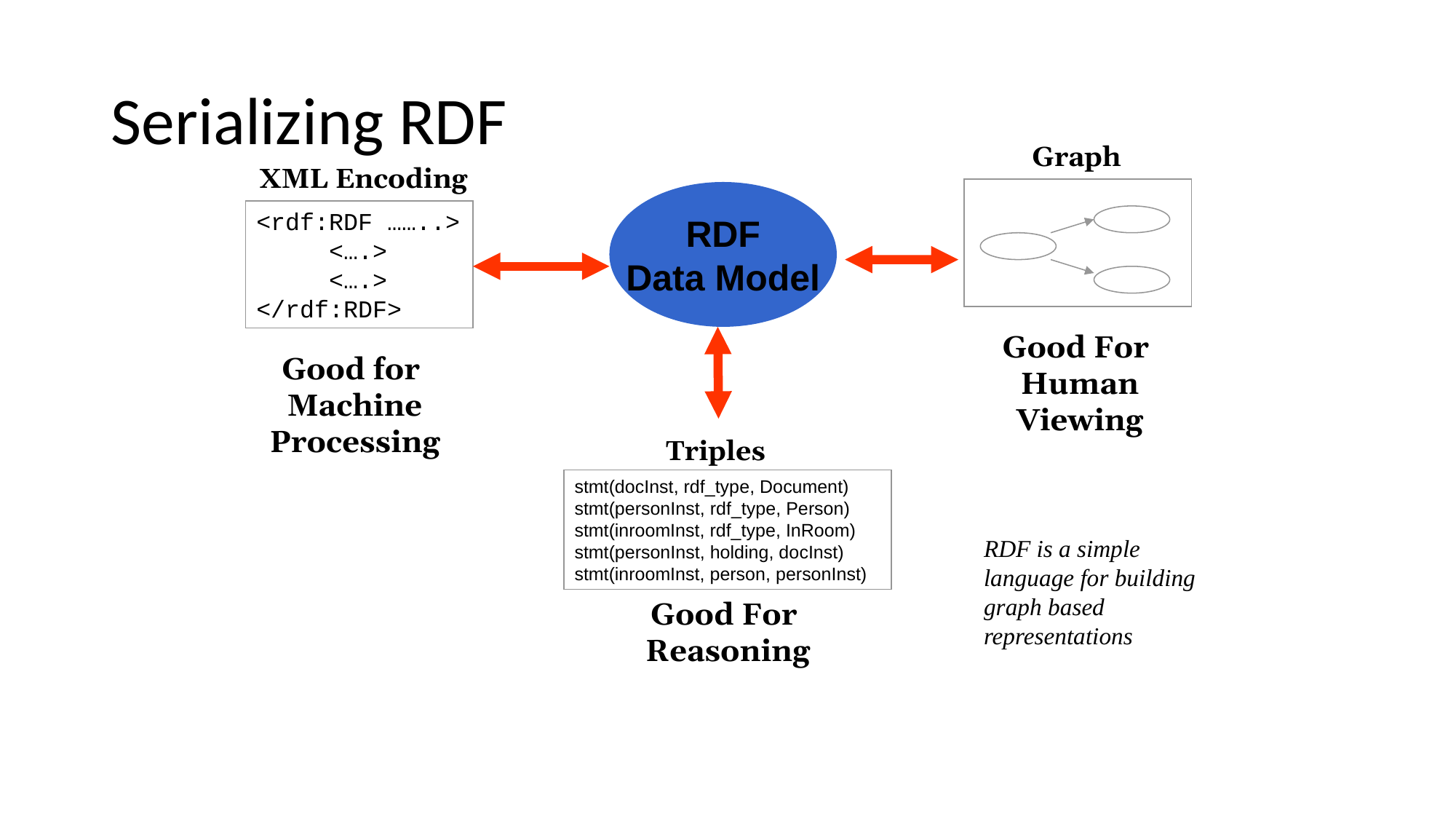

# Serializing RDF
Graph
XML Encoding

RDF
Data Model
<rdf:RDF ……..>
     <….>
     <….>
</rdf:RDF>

Good For
Human
Viewing

Good for
Machine
Processing
Triples
stmt(docInst, rdf_type, Document)
stmt(personInst, rdf_type, Person)
stmt(inroomInst, rdf_type, InRoom)
stmt(personInst, holding, docInst)
stmt(inroomInst, person, personInst)
RDF is a simple language for building graph based representations
Good For
Reasoning